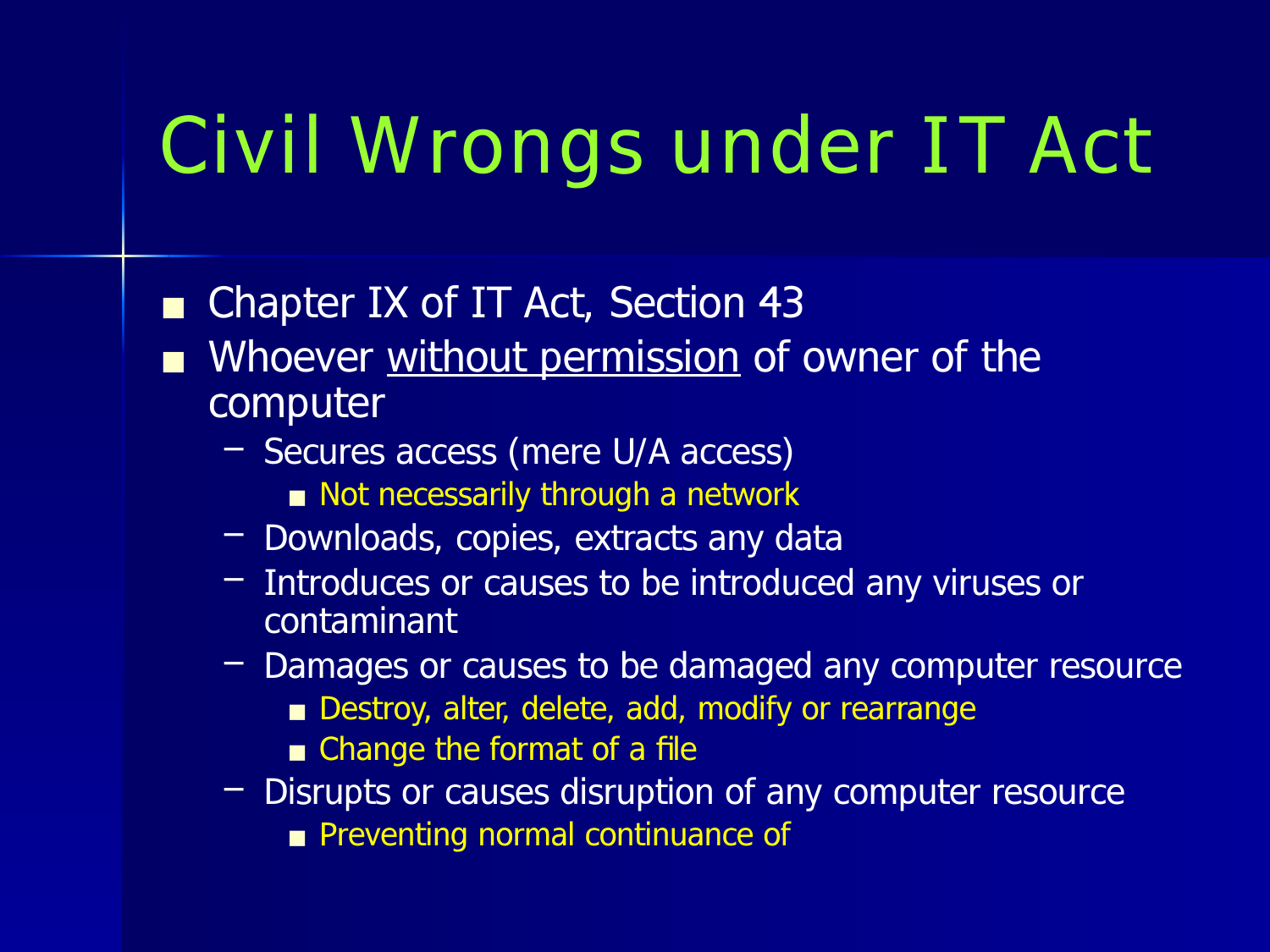

# Civil Wrongs under IT Act
Chapter IX of IT Act, Section 43
Whoever without permission of owner of the computer
Secures access (mere U/A access)
Not necessarily through a network
Downloads, copies, extracts any data
Introduces or causes to be introduced any viruses or contaminant
Damages or causes to be damaged any computer resource
Destroy, alter, delete, add, modify or rearrange
Change the format of a file
Disrupts or causes disruption of any computer resource
Preventing normal continuance of